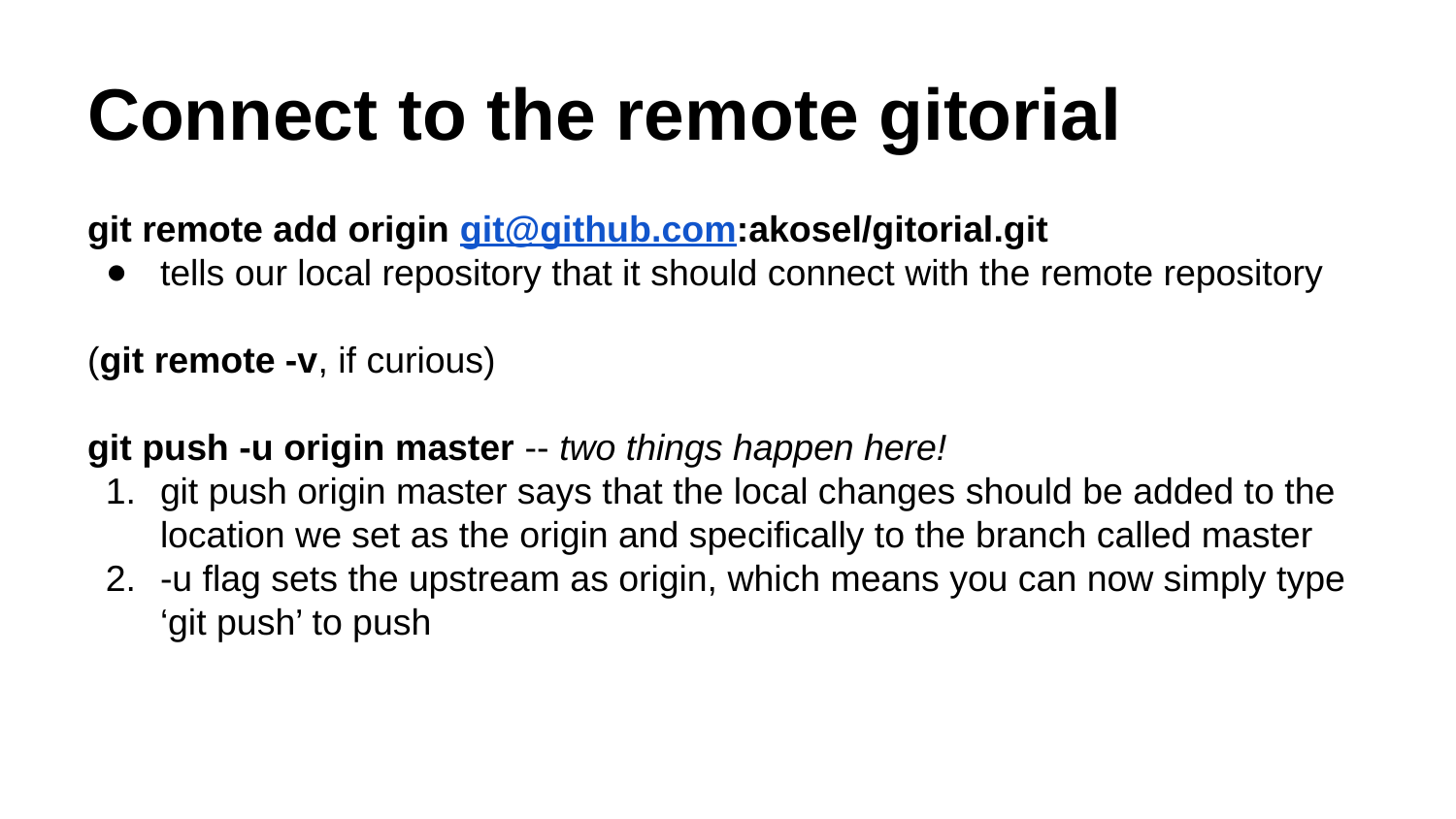

# Connect to the remote gitorial
git remote add origin git@github.com:akosel/gitorial.git
tells our local repository that it should connect with the remote repository

(git remote -v, if curious)

git push -u origin master -- two things happen here!
git push origin master says that the local changes should be added to the location we set as the origin and specifically to the branch called master
-u flag sets the upstream as origin, which means you can now simply type ‘git push’ to push